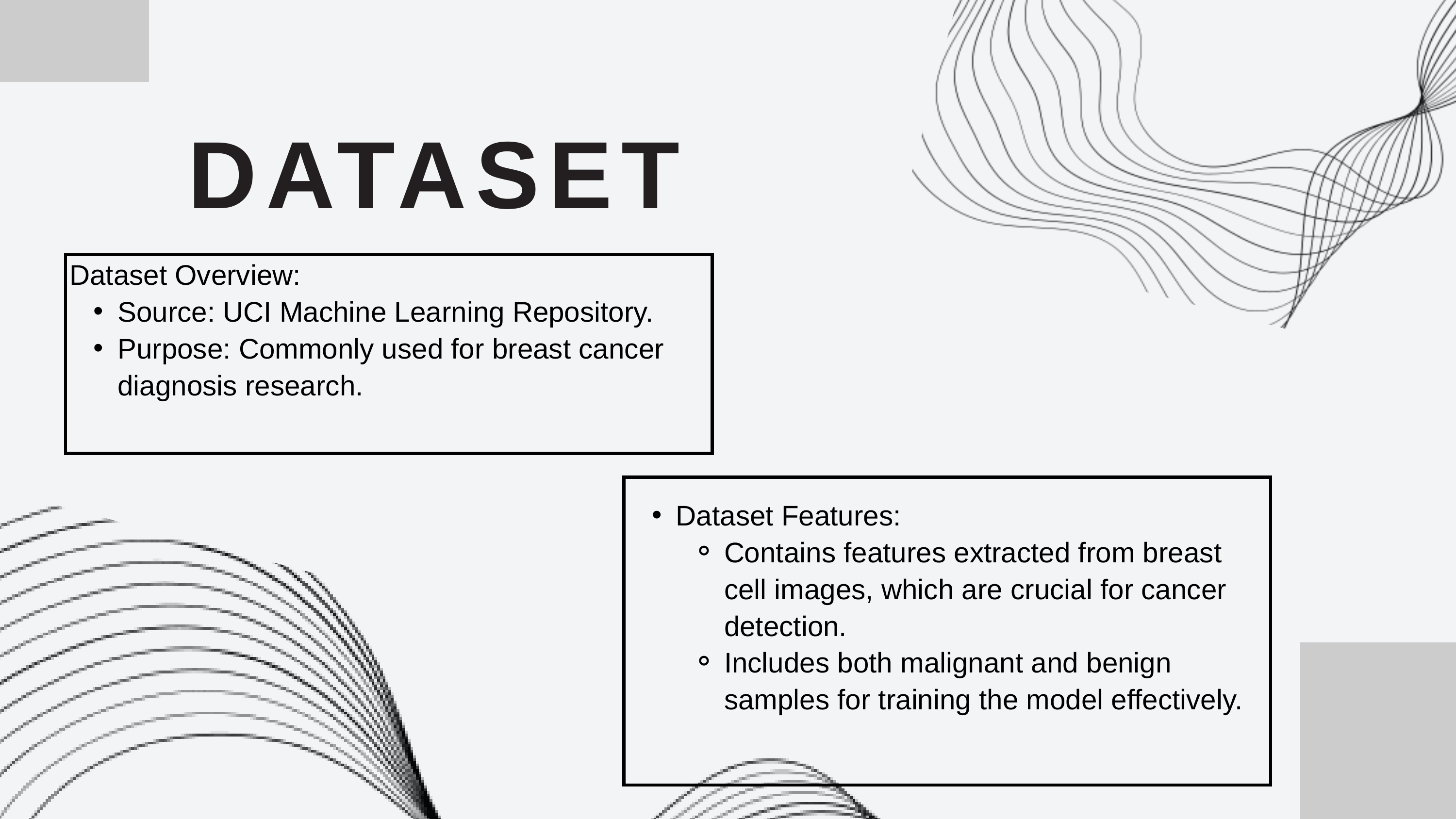

DATASET

Dataset Overview:
Source: UCI Machine Learning Repository.
Purpose: Commonly used for breast cancer diagnosis research.

Dataset Features:
Contains features extracted from breast cell images, which are crucial for cancer detection.
Includes both malignant and benign samples for training the model effectively.